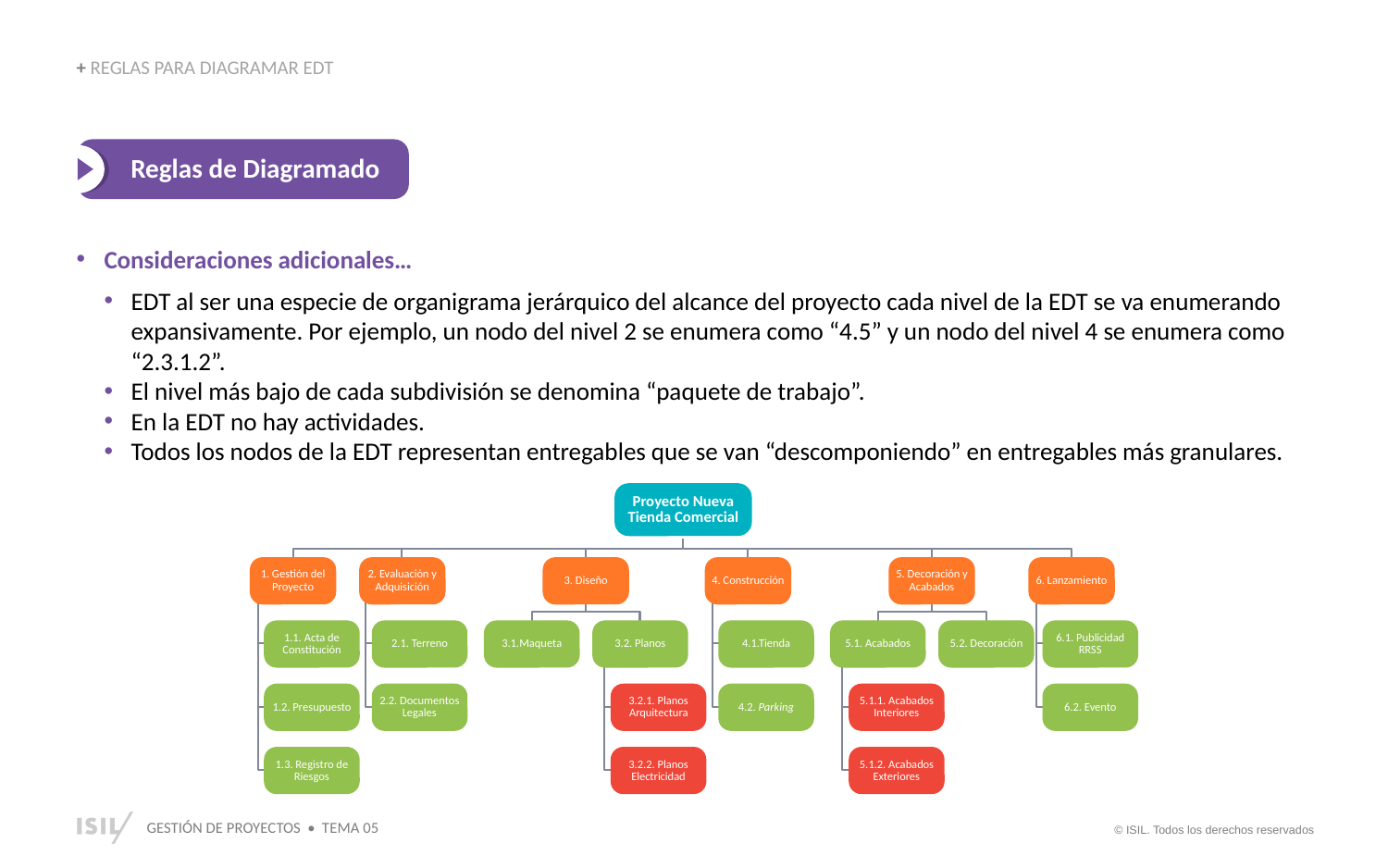

+ REGLAS PARA DIAGRAMAR EDT
Reglas de Diagramado

Consideraciones adicionales…
EDT al ser una especie de organigrama jerárquico del alcance del proyecto cada nivel de la EDT se va enumerando expansivamente. Por ejemplo, un nodo del nivel 2 se enumera como “4.5” y un nodo del nivel 4 se enumera como “2.3.1.2”.
El nivel más bajo de cada subdivisión se denomina “paquete de trabajo”.
En la EDT no hay actividades.
Todos los nodos de la EDT representan entregables que se van “descomponiendo” en entregables más granulares.
Proyecto Nueva Tienda Comercial

1. Gestión del Proyecto
2. Evaluación y Adquisición
3. Diseño
4. Construcción
5. Decoración y Acabados
6. Lanzamiento

1.1. Acta de Constitución
1.2. Presupuesto
1.3. Registro de Riesgos
2.1. Terreno
2.2. Documentos Legales
3.1.Maqueta
3.2. Planos
4.1.Tienda
4.2. Parking
5.1. Acabados
5.2. Decoración
6.1. Publicidad RRSS
6.2. Evento

3.2.1. Planos Arquitectura
3.2.2. Planos Electricidad
5.1.1. Acabados Interiores
5.1.2. Acabados Exteriores